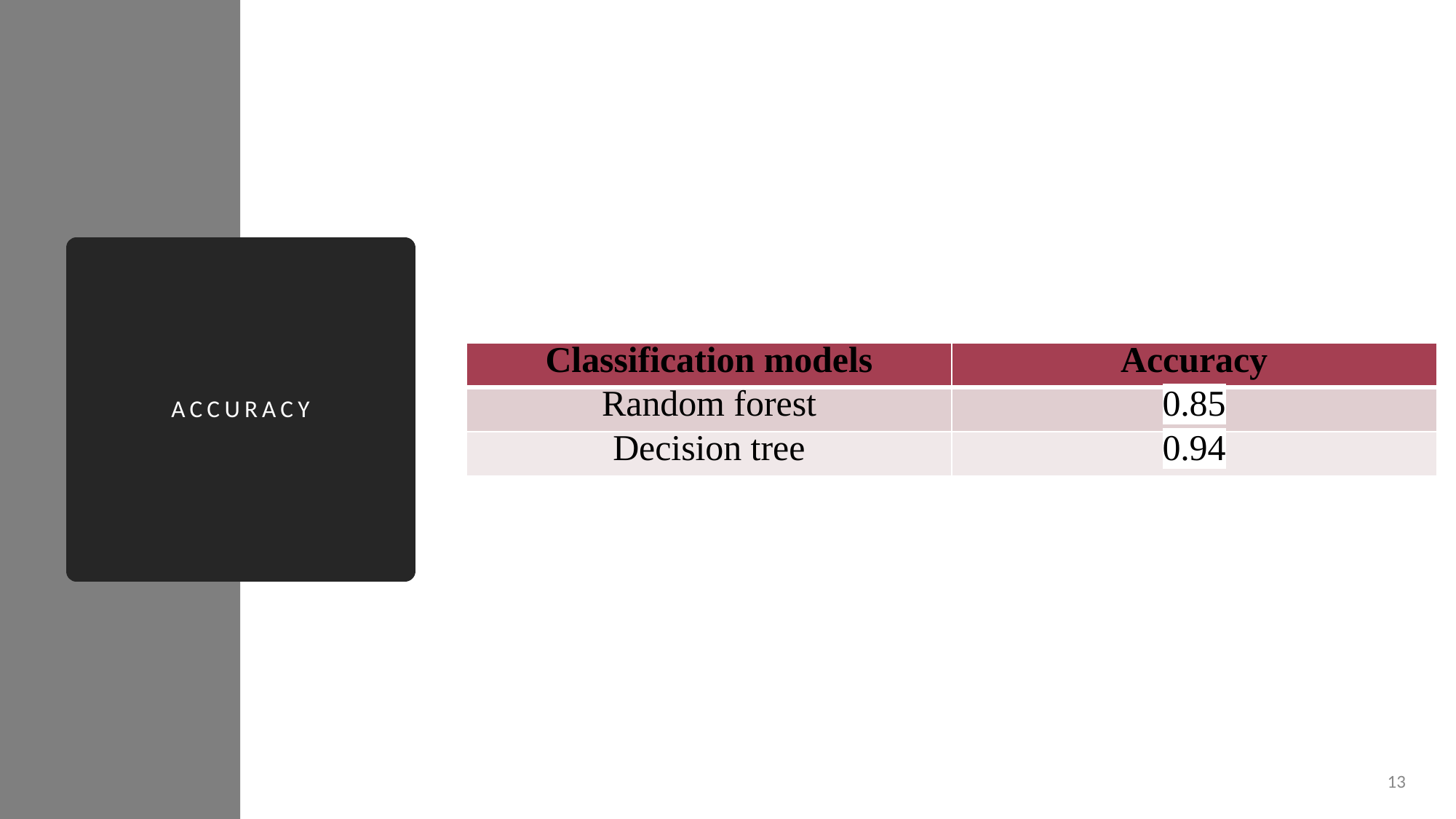

# Accuracy
| Classification models | Accuracy |
| --- | --- |
| Random forest | 0.85 |
| Decision tree | 0.94 |
13